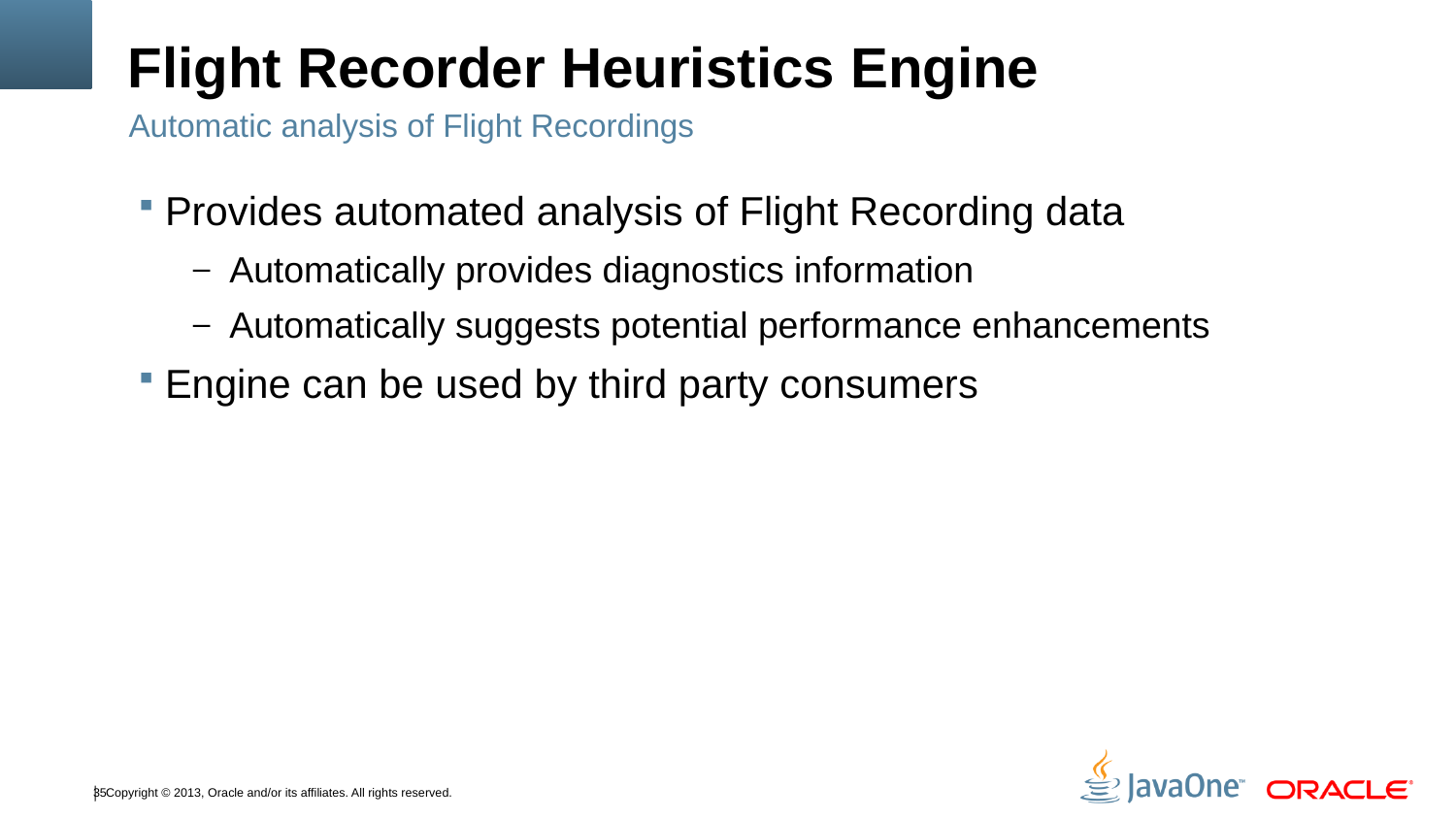

# Flight Recorder Heuristics Engine
Automatic analysis of Flight Recordings
Provides automated analysis of Flight Recording data
Automatically provides diagnostics information
Automatically suggests potential performance enhancements
Engine can be used by third party consumers